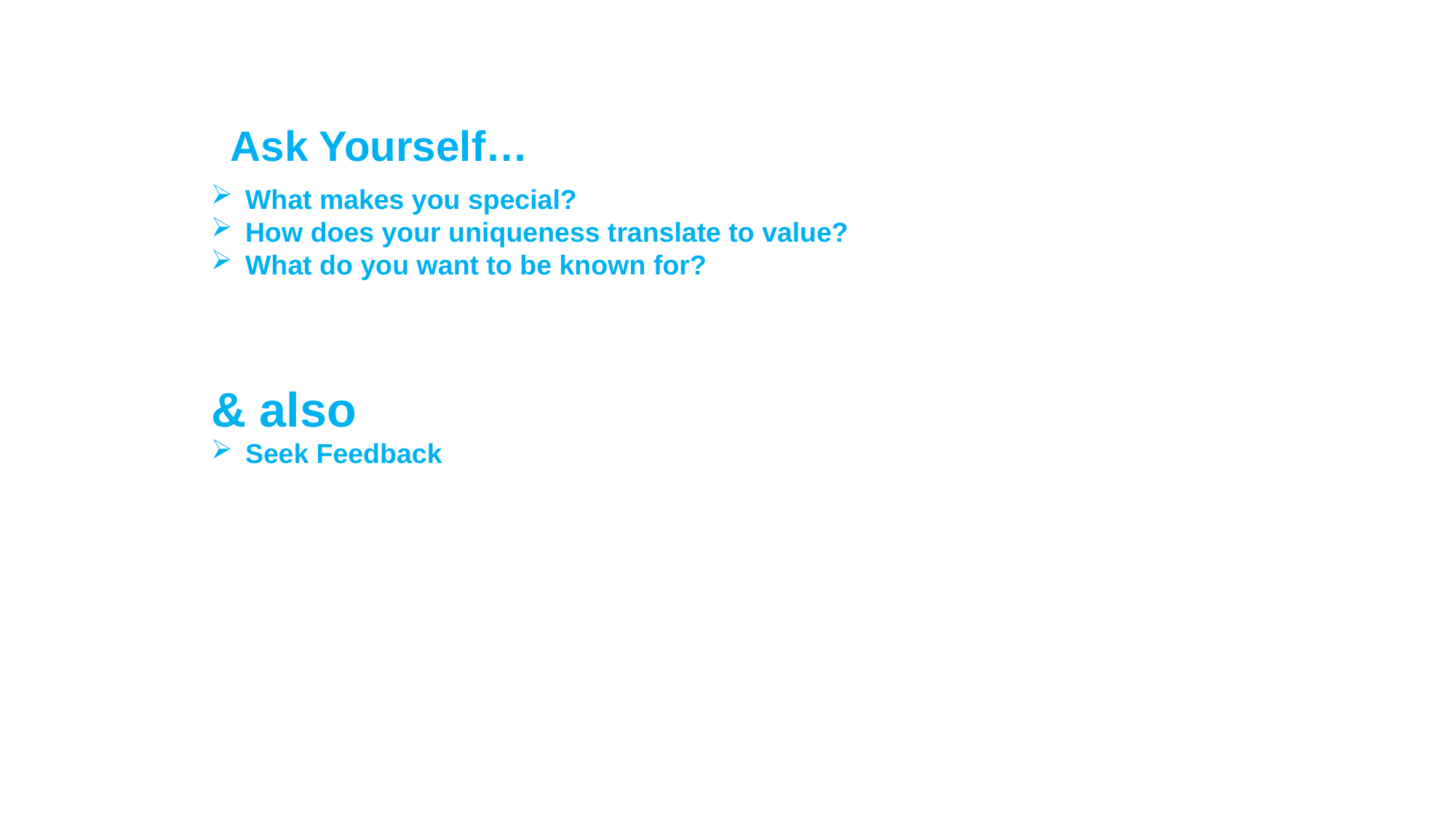

Ask Yourself…
What makes you special?
How does your uniqueness translate to value?
What do you want to be known for?

& also
Seek Feedback